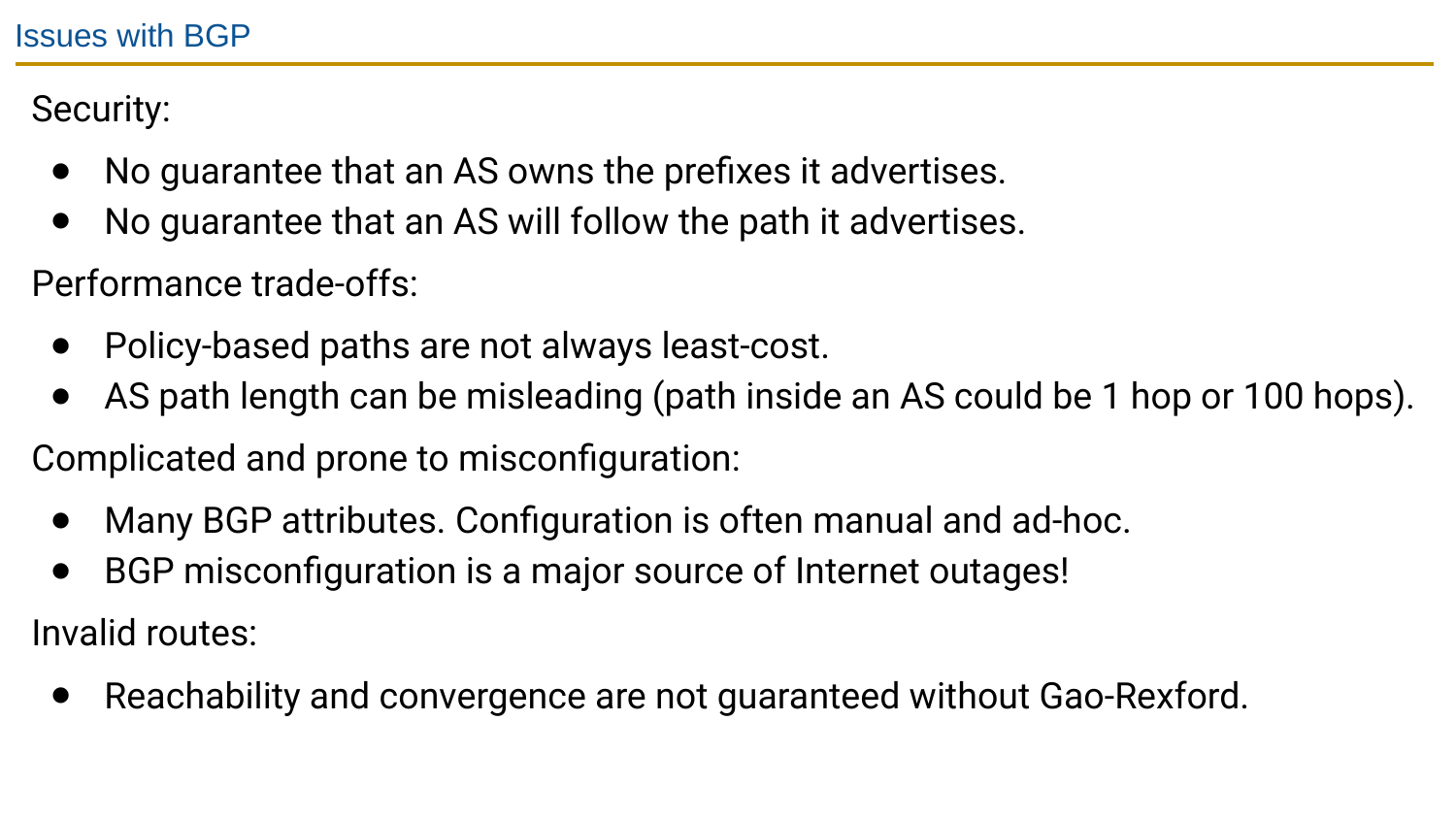

# Issues with BGP
Security:
No guarantee that an AS owns the prefixes it advertises.
No guarantee that an AS will follow the path it advertises.
Performance trade-offs:
Policy-based paths are not always least-cost.
AS path length can be misleading (path inside an AS could be 1 hop or 100 hops).
Complicated and prone to misconfiguration:
Many BGP attributes. Configuration is often manual and ad-hoc.
BGP misconfiguration is a major source of Internet outages!
Invalid routes:
Reachability and convergence are not guaranteed without Gao-Rexford.